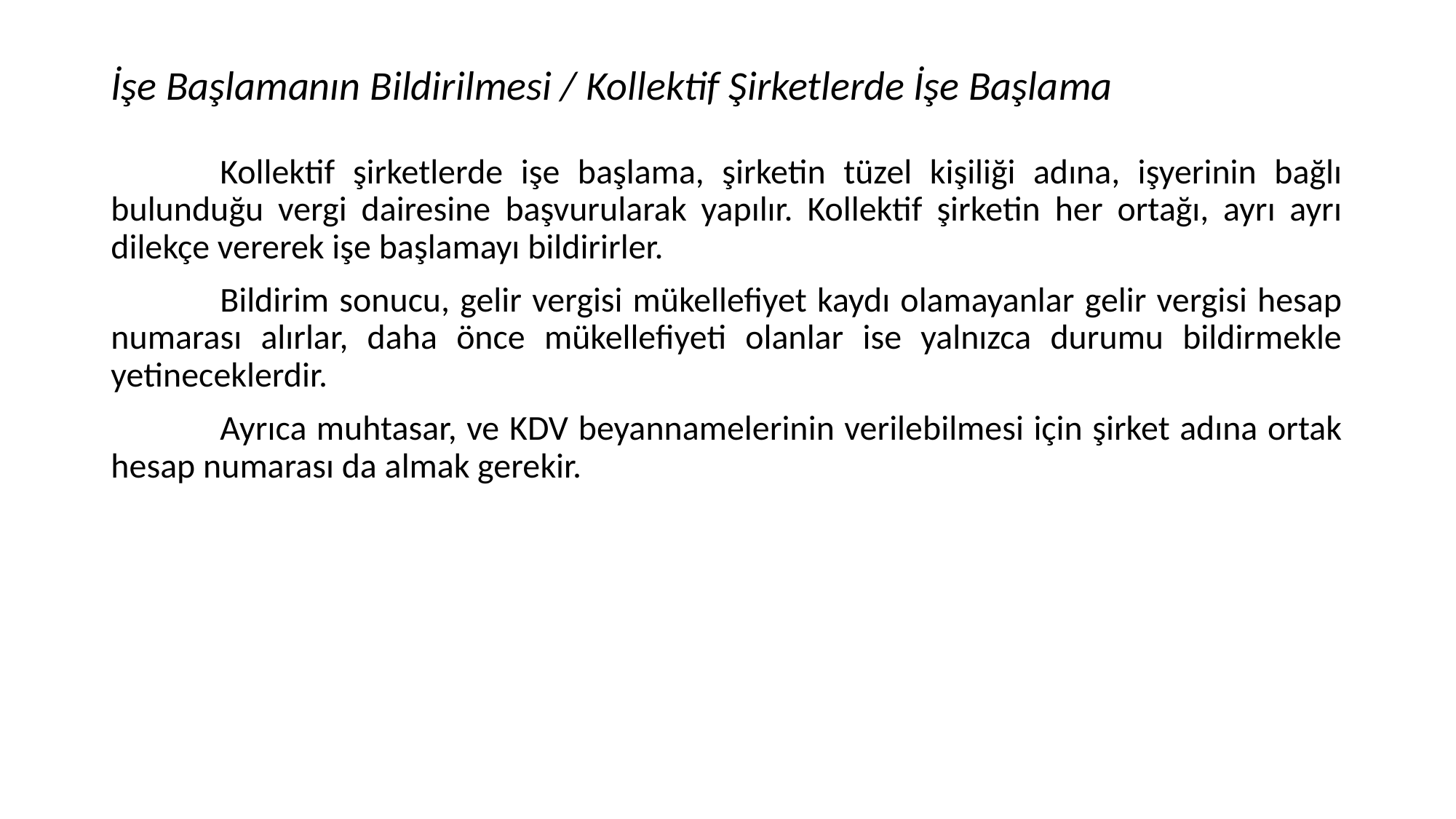

# İşe Başlamanın Bildirilmesi / Kollektif Şirketlerde İşe Başlama
	Kollektif şirketlerde işe başlama, şirketin tüzel kişiliği adına, işyerinin bağlı bulunduğu vergi dairesine başvurularak yapılır. Kollektif şirketin her ortağı, ayrı ayrı dilekçe vererek işe başlamayı bildirirler.
	Bildirim sonucu, gelir vergisi mükellefiyet kaydı olamayanlar gelir vergisi hesap numarası alırlar, daha önce mükellefiyeti olanlar ise yalnızca durumu bildirmekle yetineceklerdir.
	Ayrıca muhtasar, ve KDV beyannamelerinin verilebilmesi için şirket adına ortak hesap numarası da almak gerekir.